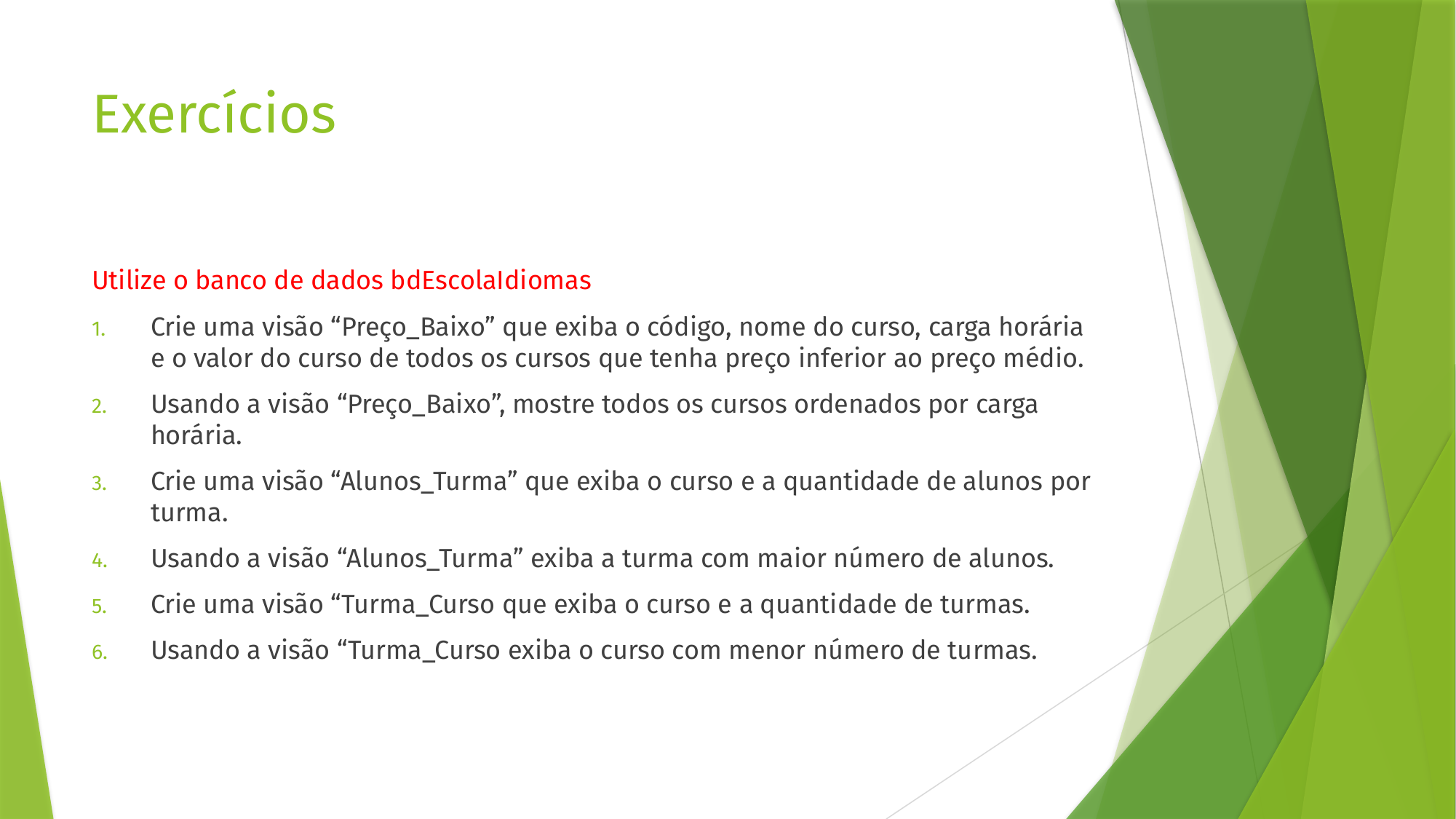

# Exercícios
Utilize o banco de dados bdEscolaIdiomas
Crie uma visão “Preço_Baixo” que exiba o código, nome do curso, carga horária e o valor do curso de todos os cursos que tenha preço inferior ao preço médio.
Usando a visão “Preço_Baixo”, mostre todos os cursos ordenados por carga horária.
Crie uma visão “Alunos_Turma” que exiba o curso e a quantidade de alunos por turma.
Usando a visão “Alunos_Turma” exiba a turma com maior número de alunos.
Crie uma visão “Turma_Curso que exiba o curso e a quantidade de turmas.
Usando a visão “Turma_Curso exiba o curso com menor número de turmas.